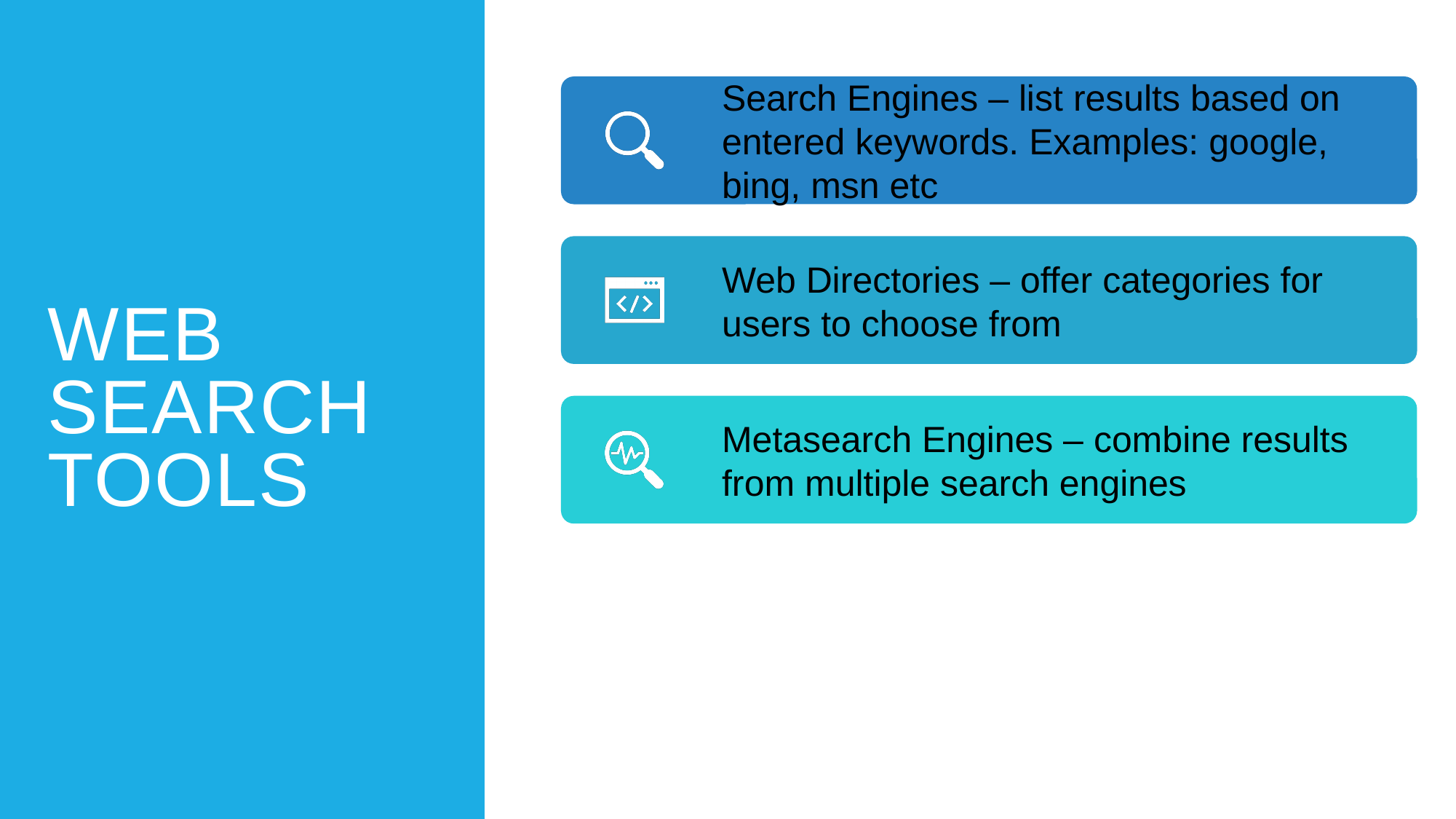

# Web Search Tools
Search Engines – list results based on entered keywords. Examples: google, bing, msn etc
Web Directories – offer categories for users to choose from
Metasearch Engines – combine results from multiple search engines